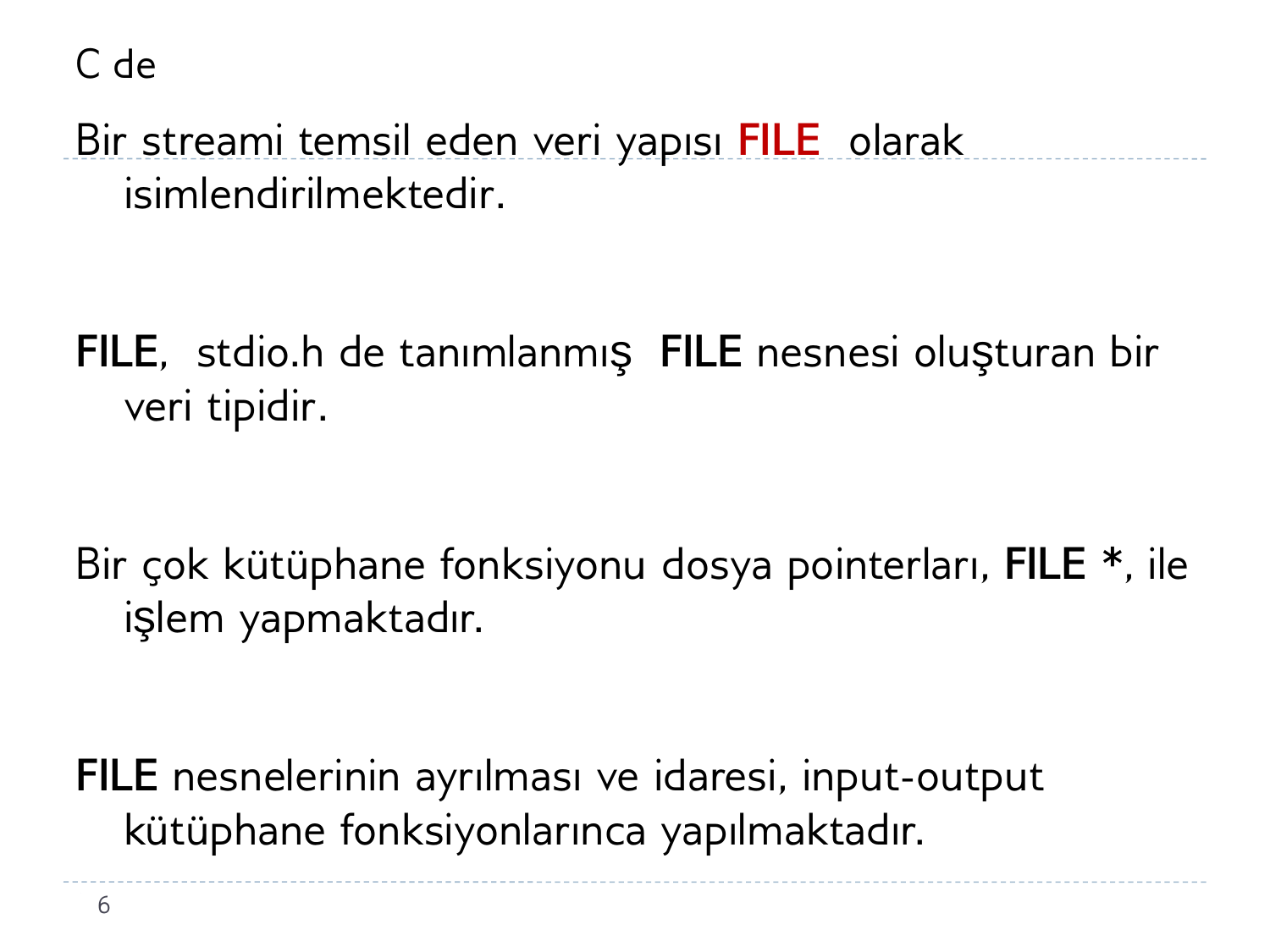

# C de
Bir streami temsil eden veri yapısı FILE  olarak isimlendirilmektedir.

FILE,  stdio.h de tanımlanmış  FILE nesnesi oluşturan bir veri tipidir.

Bir çok kütüphane fonksiyonu dosya pointerları, FILE *, ile işlem yapmaktadır.

FILE nesnelerinin ayrılması ve idaresi, input-output kütüphane fonksiyonlarınca yapılmaktadır.

6